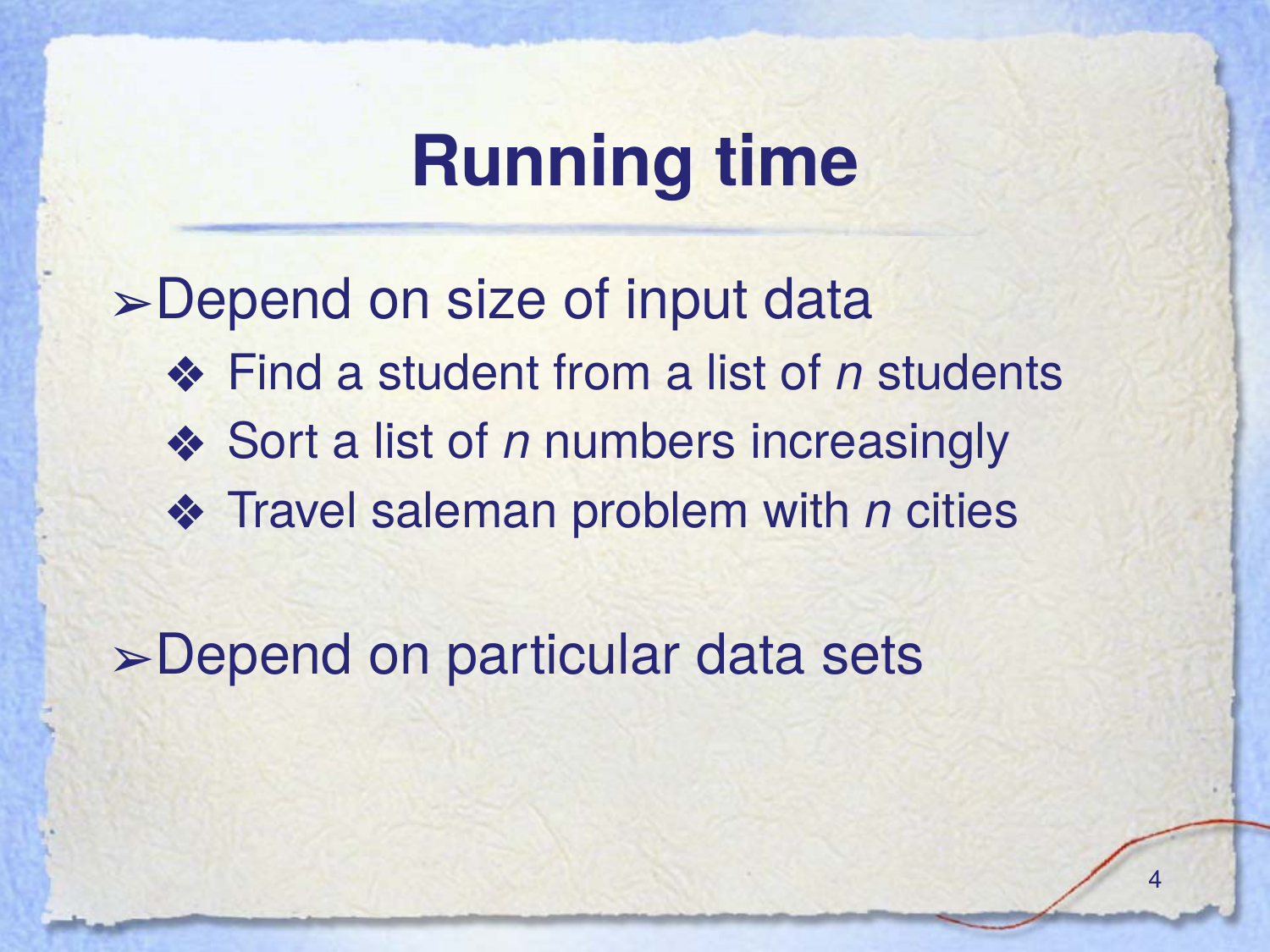

# Running time
Depend on size of input data
Find a student from a list of n students
Sort a list of n numbers increasingly
Travel saleman problem with n cities

Depend on particular data sets

4